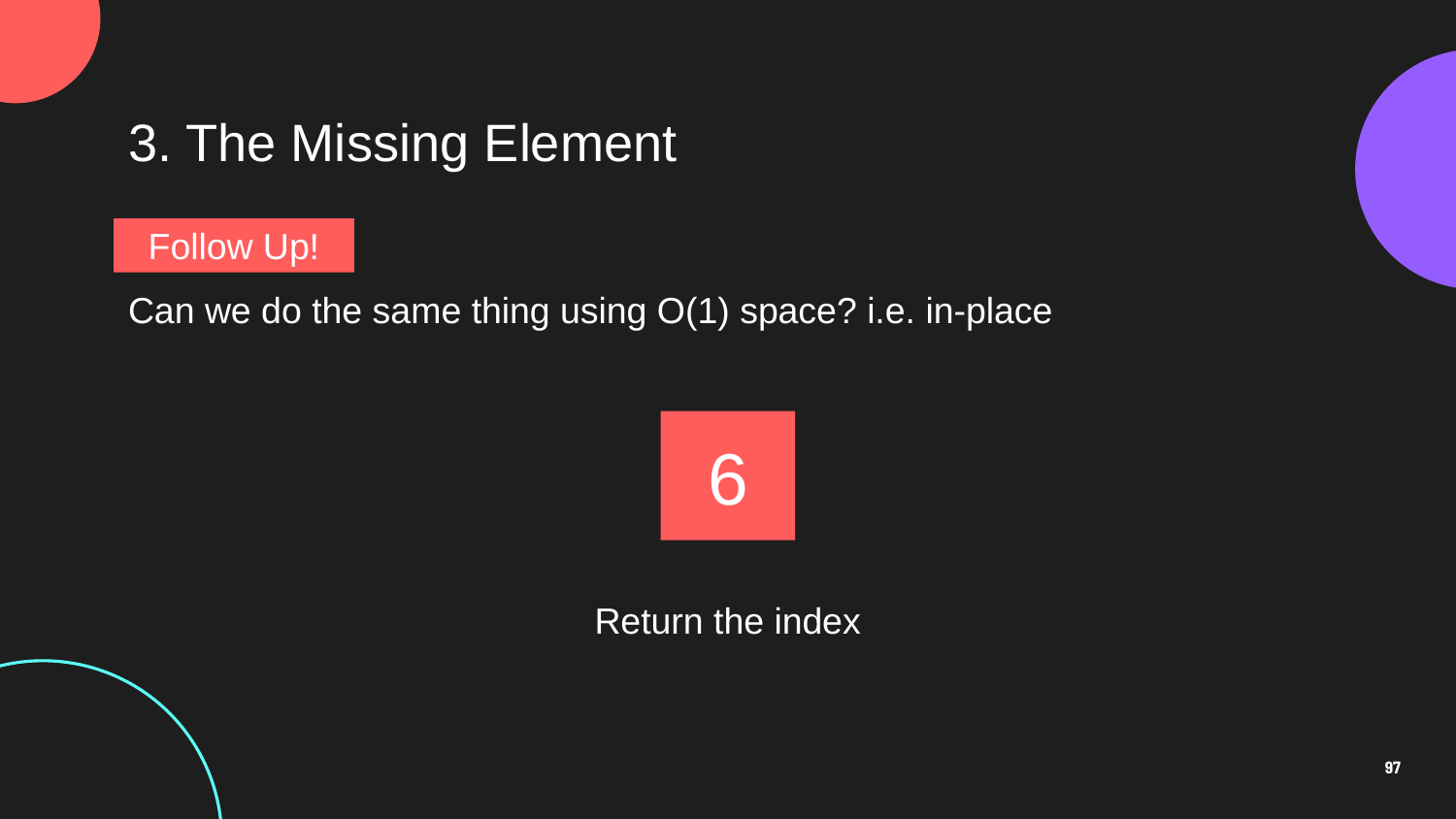

3. The Missing Element

Follow Up!
Can we do the same thing using O(1) space? i.e. in-place
6
Return the index
97